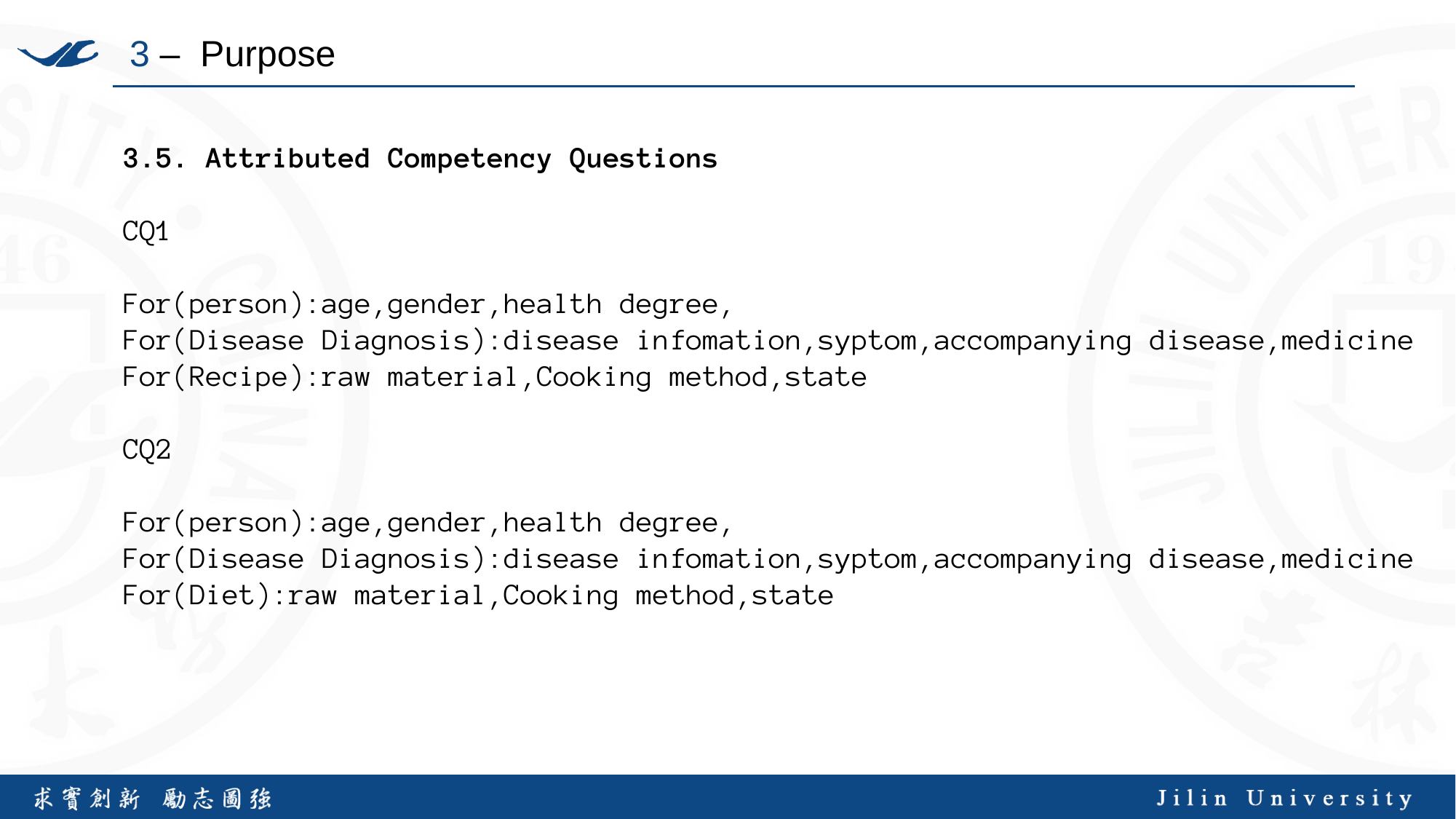

3 –  Purpose
3.5. Attributed Competency Questions
CQ1
For(person):age,gender,health degree,
For(Disease Diagnosis):disease infomation,syptom,accompanying disease,medicine
For(Recipe):raw material,Cooking method,state
CQ2
For(person):age,gender,health degree,
For(Disease Diagnosis):disease infomation,syptom,accompanying disease,medicine
For(Diet):raw material,Cooking method,state